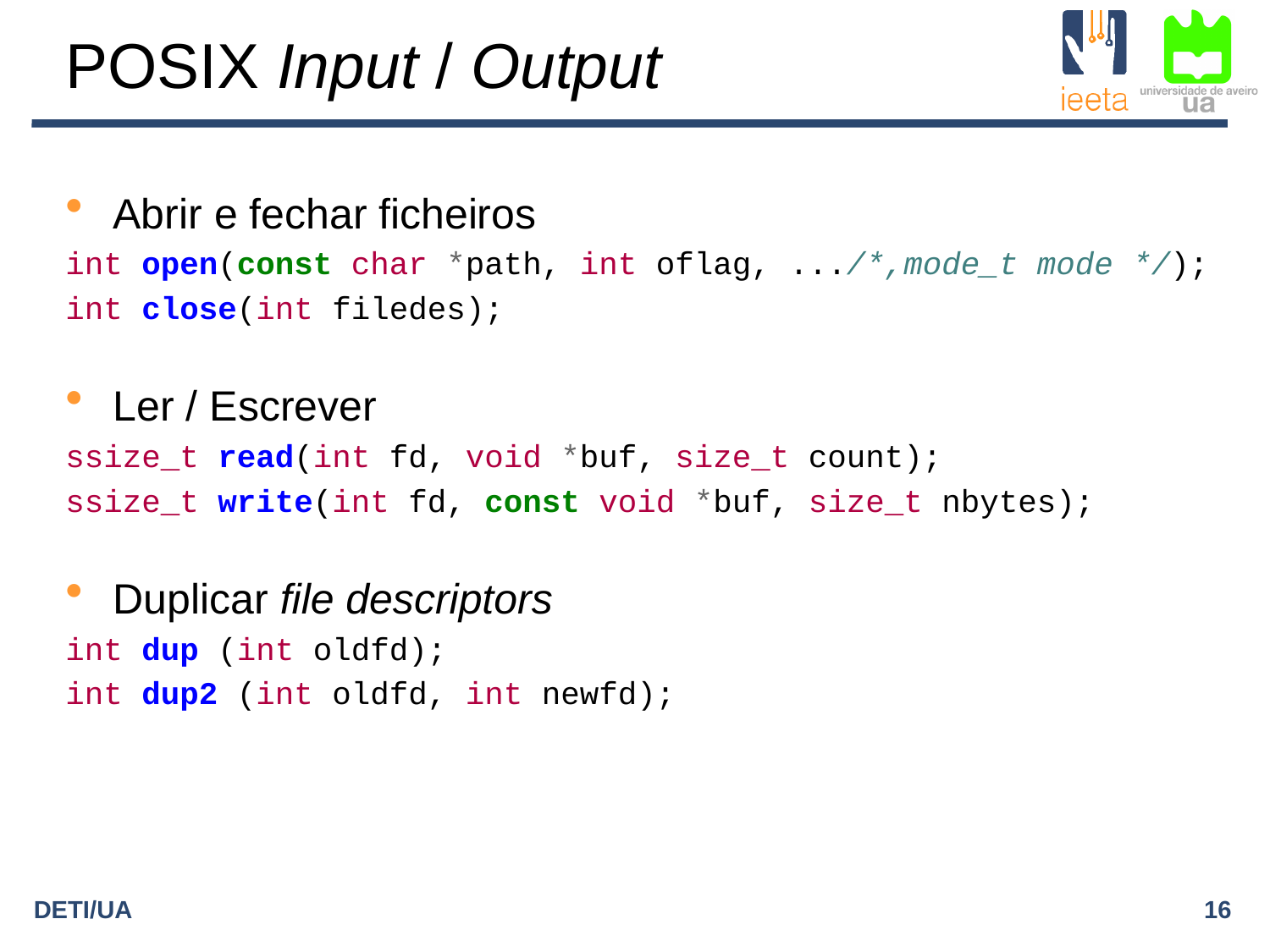

# POSIX Input / Output
Abrir e fechar ficheiros
int open(const char *path, int oflag, .../*,mode_t mode */);
int close(int filedes);

Ler / Escrever
ssize_t read(int fd, void *buf, size_t count);
ssize_t write(int fd, const void *buf, size_t nbytes);

Duplicar file descriptors
int dup (int oldfd);
int dup2 (int oldfd, int newfd);